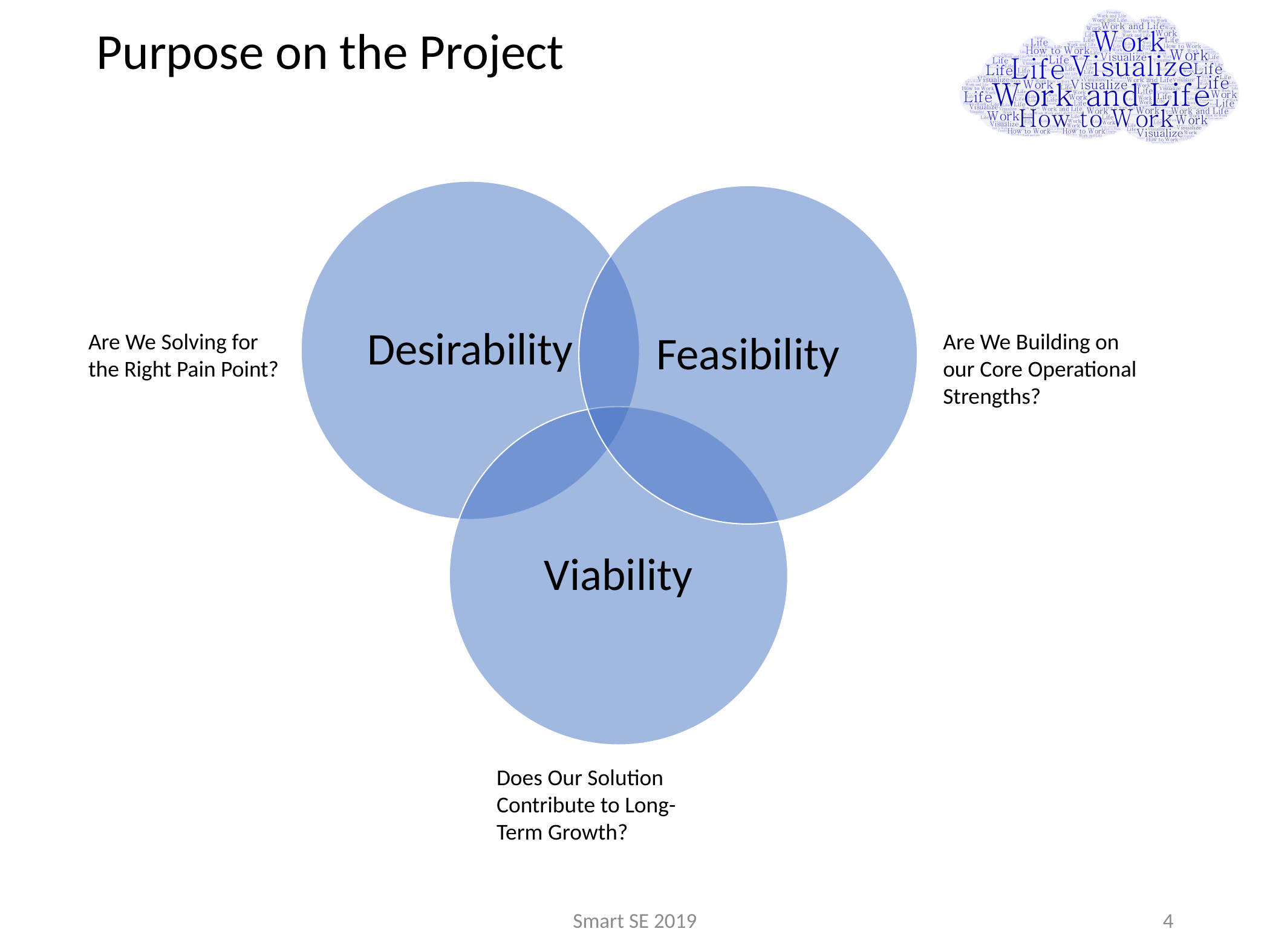

# Purpose on the Project
Desirability
Viability
Feasibility
Are We Solving for the Right Pain Point?
Are We Building on our Core Operational Strengths?
Does Our Solution Contribute to Long-Term Growth?
Smart SE 2019
4